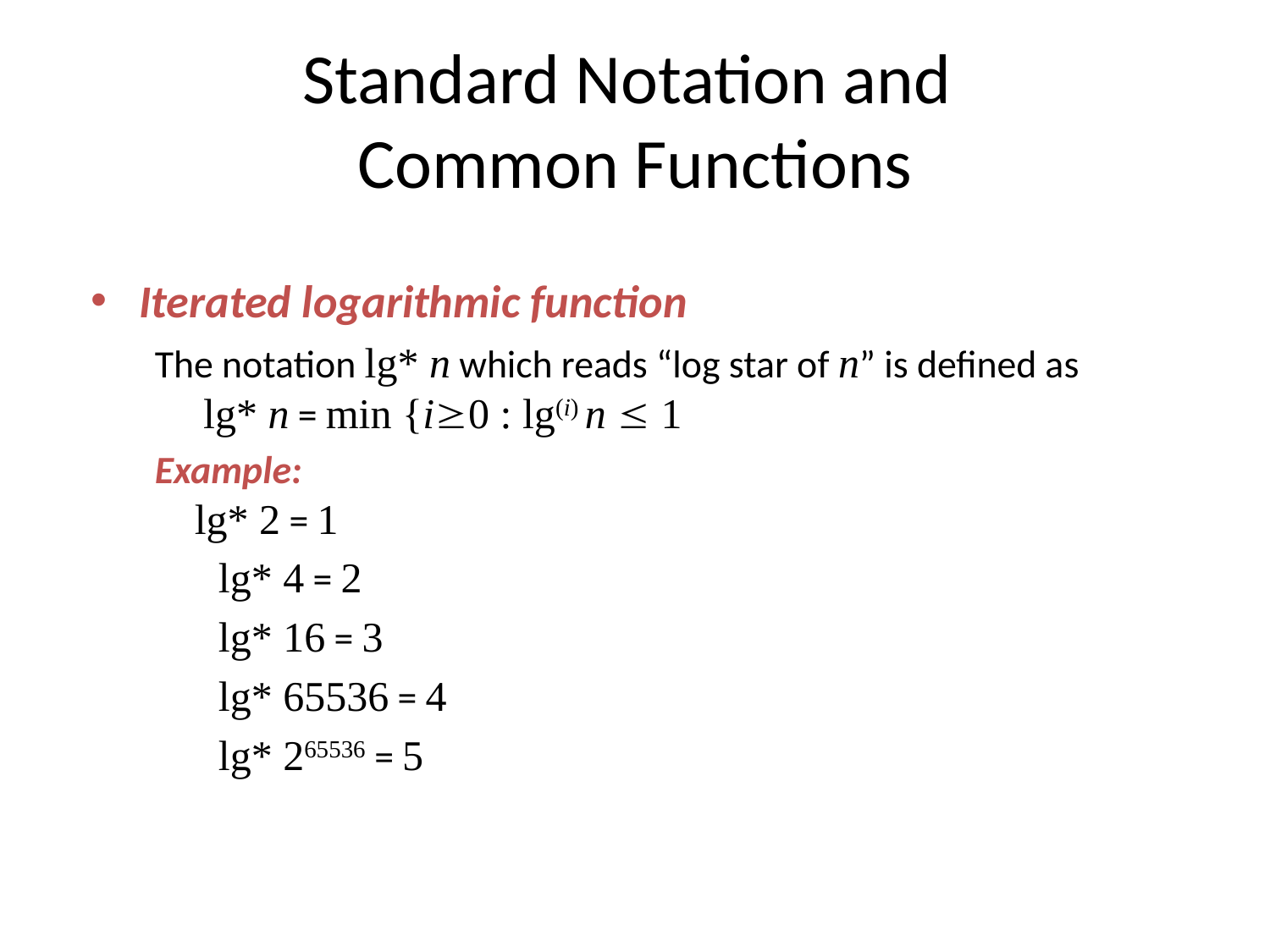

# Standard Notation and Common Functions
Iterated logarithmic function
The notation lg* n which reads “log star of n” is defined as
 lg* n = min {i≥0 : lg(i) n ≤ 1
Example:
lg* 2 = 1
      lg* 4 = 2
      lg* 16 = 3
      lg* 65536 = 4
      lg* 265536 = 5